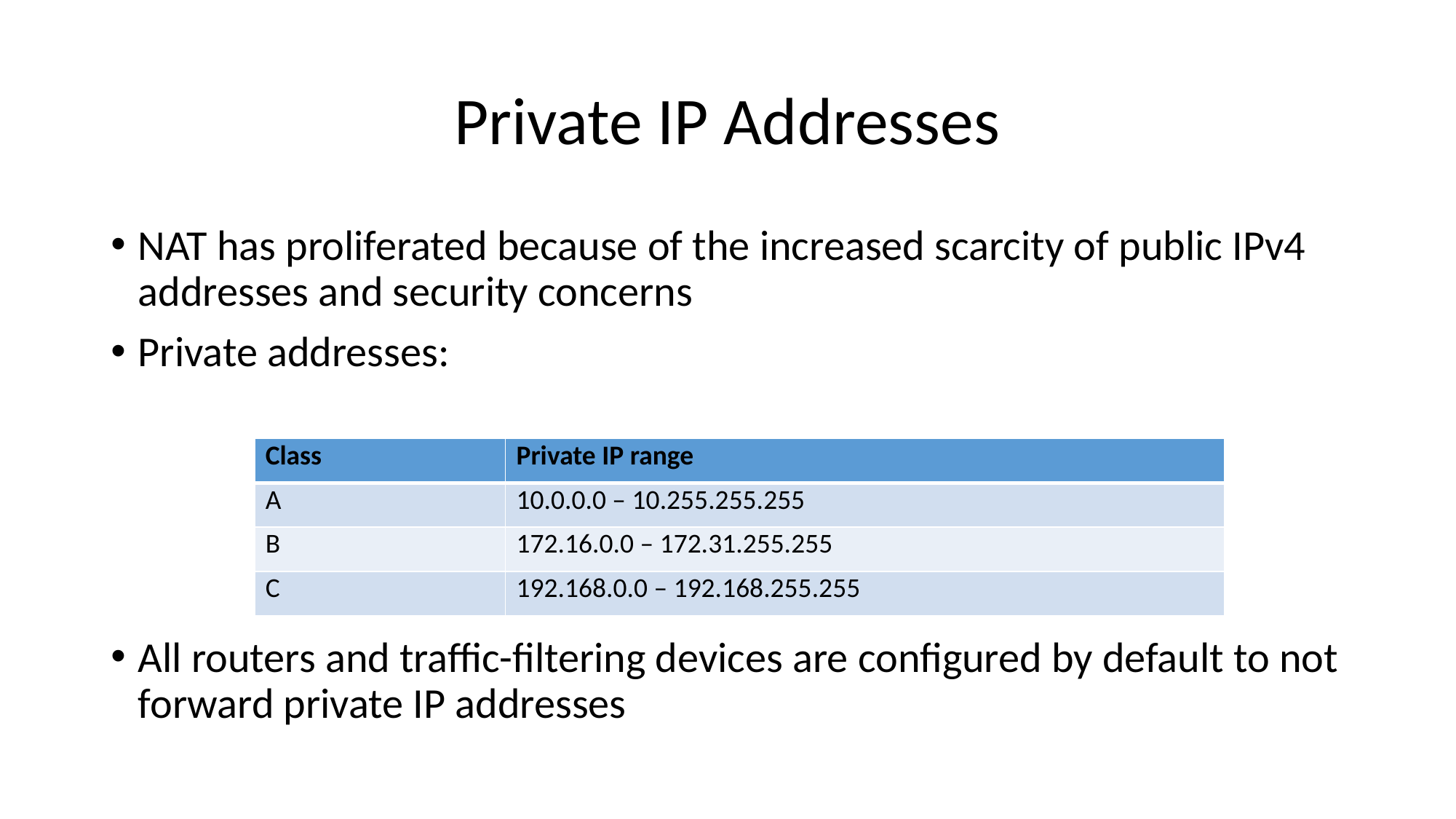

# Private IP Addresses
NAT has proliferated because of the increased scarcity of public IPv4 addresses and security concerns
Private addresses:

All routers and traffic-filtering devices are configured by default to not forward private IP addresses
| Class | Private IP range |
| --- | --- |
| A | 10.0.0.0 – 10.255.255.255 |
| B | 172.16.0.0 – 172.31.255.255 |
| C | 192.168.0.0 – 192.168.255.255 |